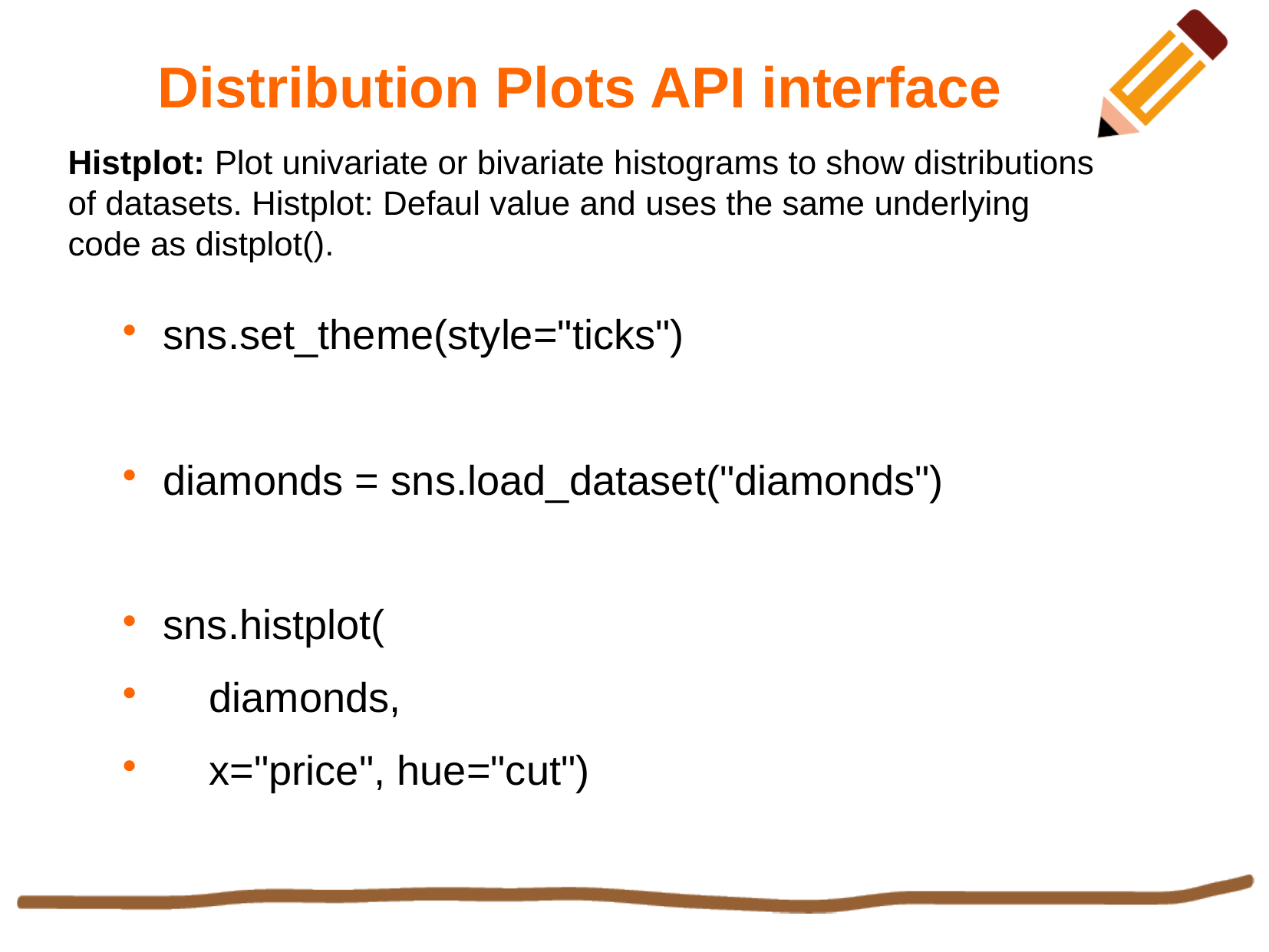

Distribution Plots API interface
Histplot: Plot univariate or bivariate histograms to show distributions of datasets. Histplot: Defaul value and uses the same underlying code as distplot().

sns.set_theme(style="ticks")

diamonds = sns.load_dataset("diamonds")

sns.histplot(
    diamonds,
    x="price", hue="cut")